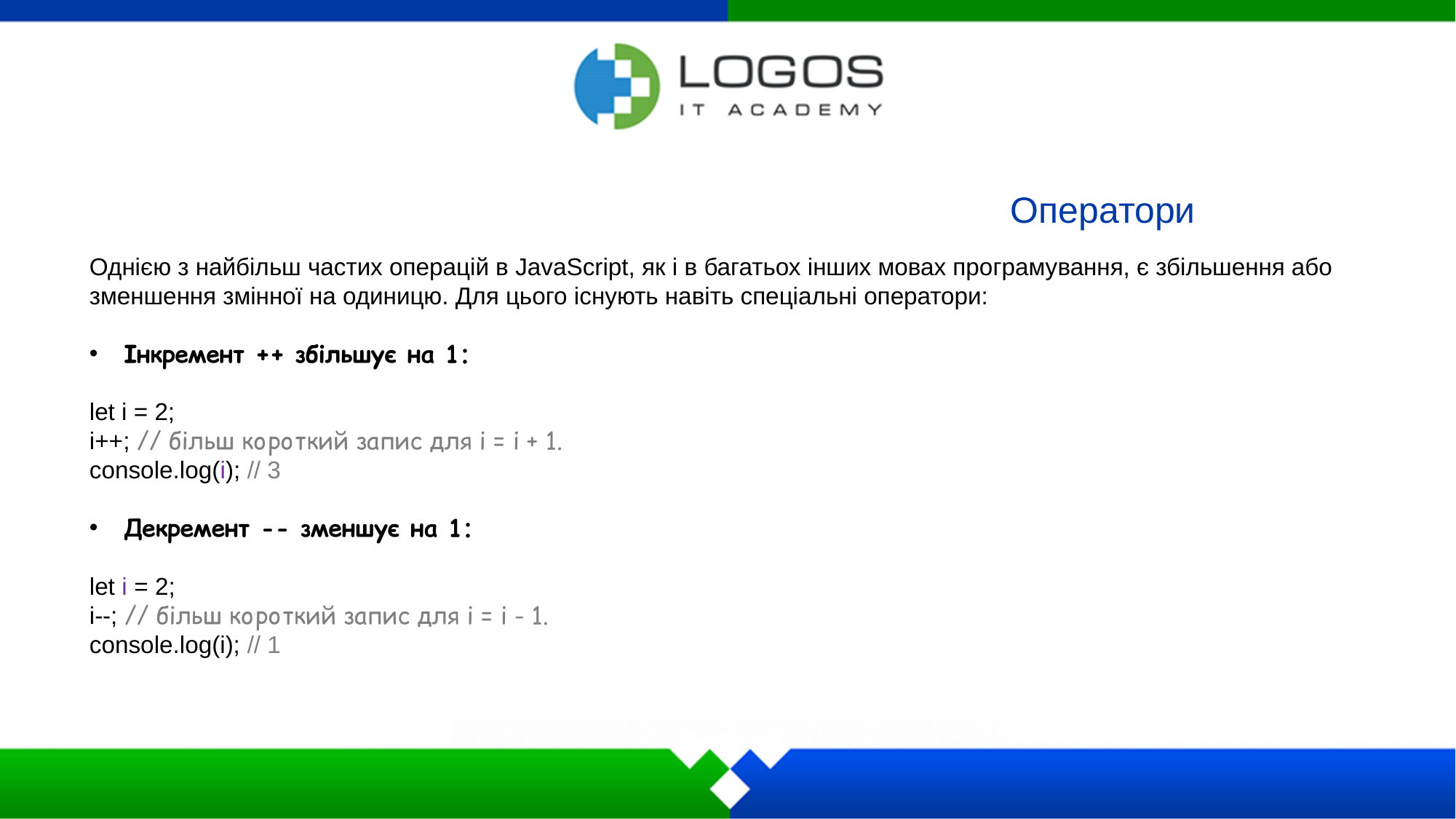

Оператори
Однією з найбільш частих операцій в JavaScript, як і в багатьох інших мовах програмування, є збільшення або зменшення змінної на одиницю. Для цього існують навіть спеціальні оператори:

Інкремент ++ збільшує на 1:

let i = 2;
i++; // більш короткий запис для i = i + 1.
console.log(i); // 3

Декремент -- зменшує на 1:

let i = 2;
i--; // більш короткий запис для i = i - 1.
console.log(i); // 1